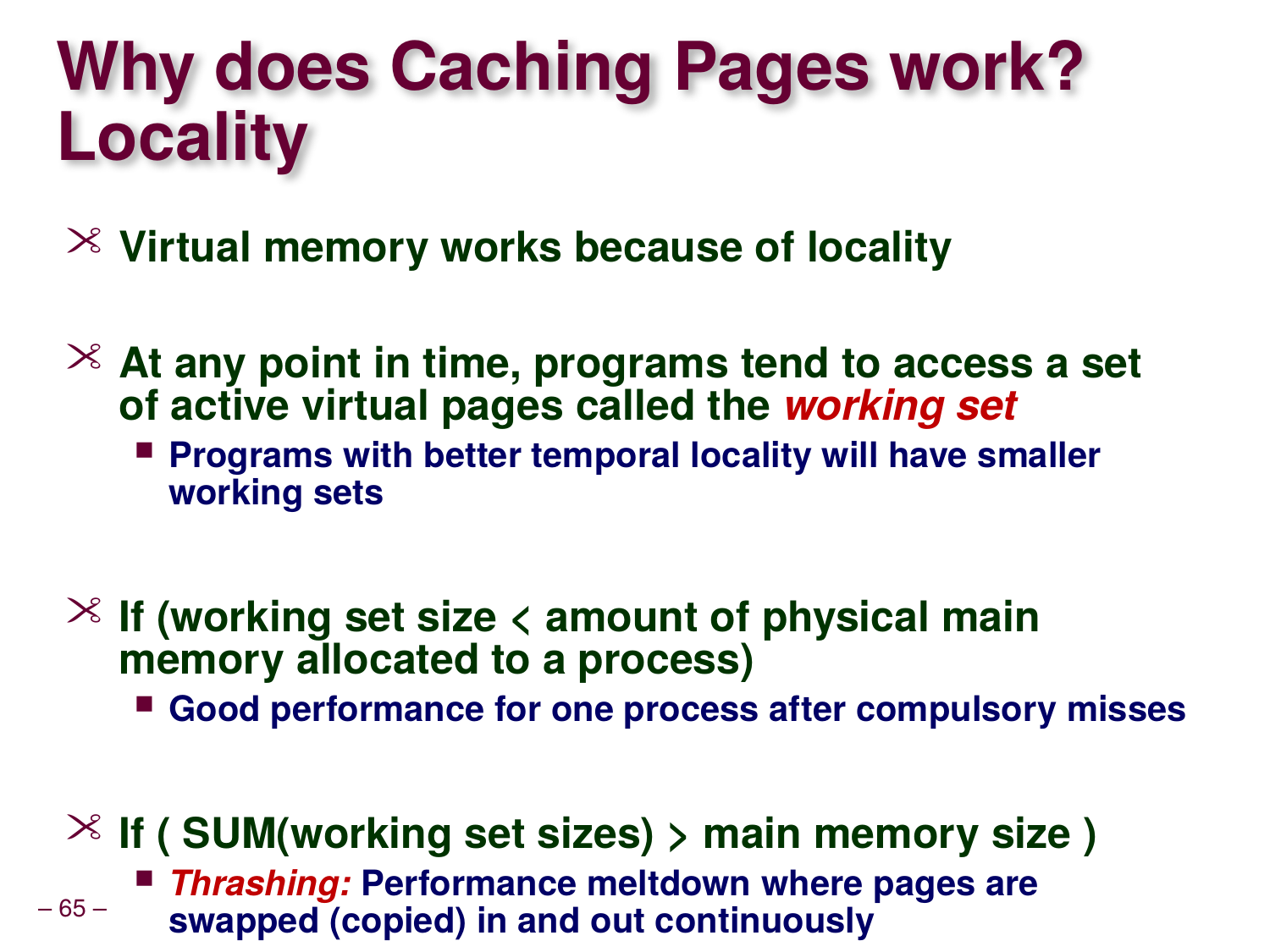

# Why does Caching Pages work?  Locality
Virtual memory works because of locality

At any point in time, programs tend to access a set of active virtual pages called the working set
Programs with better temporal locality will have smaller working sets

If (working set size < amount of physical main memory allocated to a process)
Good performance for one process after compulsory misses

If ( SUM(working set sizes) > main memory size )
Thrashing: Performance meltdown where pages are swapped (copied) in and out continuously